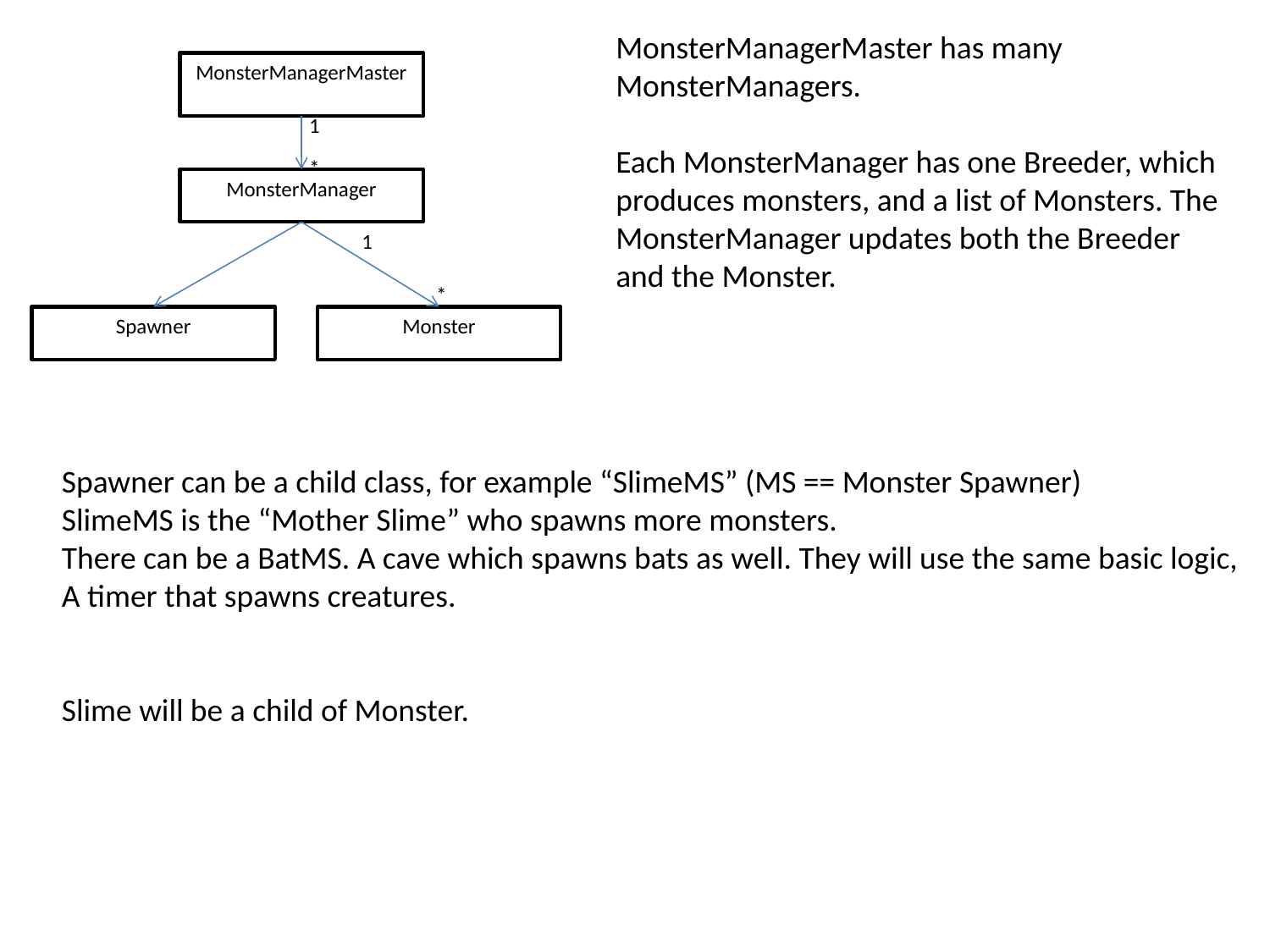

MonsterManagerMaster has many MonsterManagers.

Each MonsterManager has one Breeder, which produces monsters, and a list of Monsters. The MonsterManager updates both the Breeder and the Monster.
MonsterManagerMaster
1
*
MonsterManager
1
*
Spawner
Monster
Spawner can be a child class, for example “SlimeMS” (MS == Monster Spawner)
SlimeMS is the “Mother Slime” who spawns more monsters.
There can be a BatMS. A cave which spawns bats as well. They will use the same basic logic,
A timer that spawns creatures.

Slime will be a child of Monster.